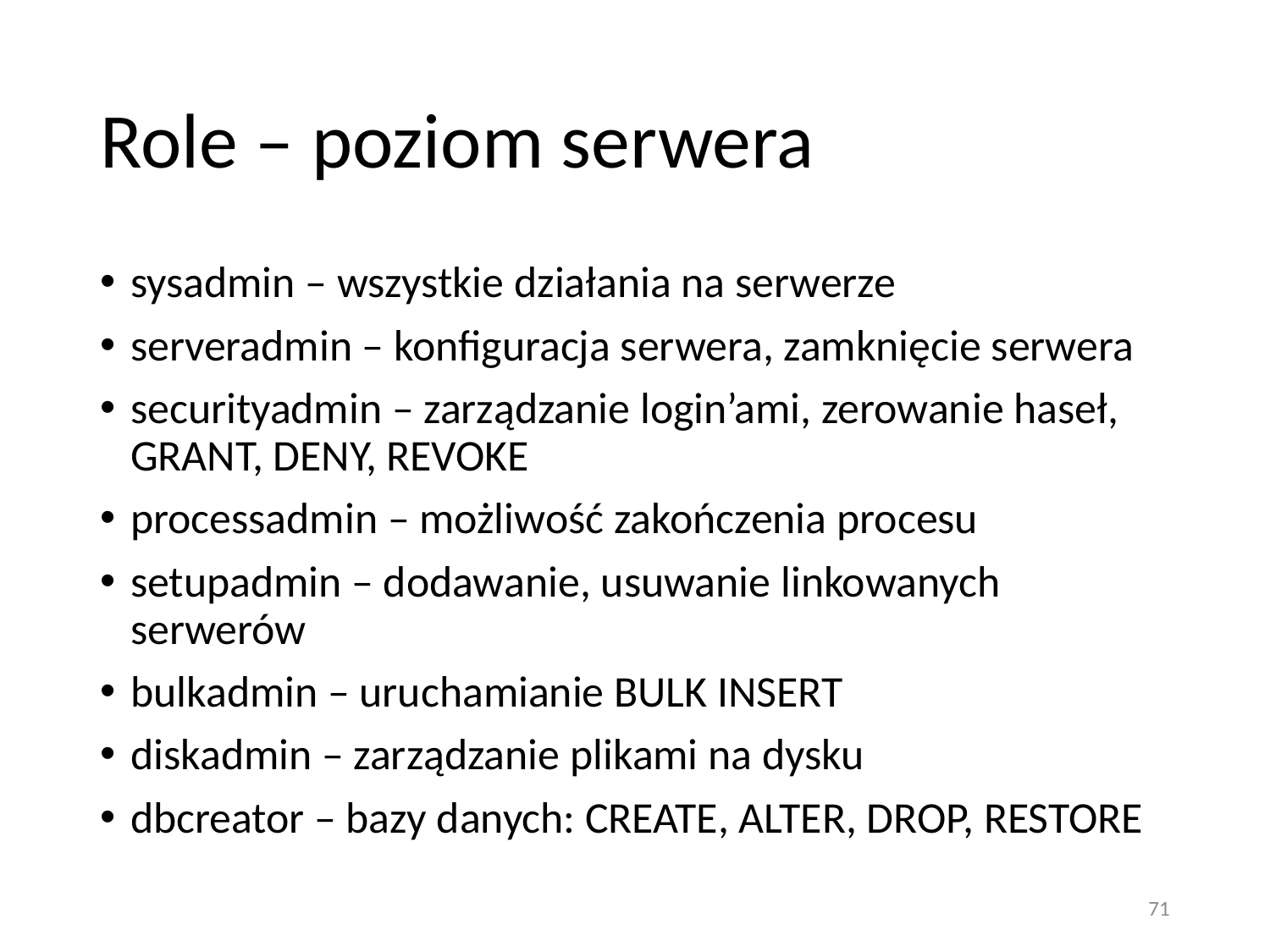

# Role – poziom serwera
sysadmin – wszystkie działania na serwerze
serveradmin – konfiguracja serwera, zamknięcie serwera
securityadmin – zarządzanie login’ami, zerowanie haseł, GRANT, DENY, REVOKE
processadmin – możliwość zakończenia procesu
setupadmin – dodawanie, usuwanie linkowanych serwerów
bulkadmin – uruchamianie BULK INSERT
diskadmin – zarządzanie plikami na dysku
dbcreator – bazy danych: CREATE, ALTER, DROP, RESTORE

71